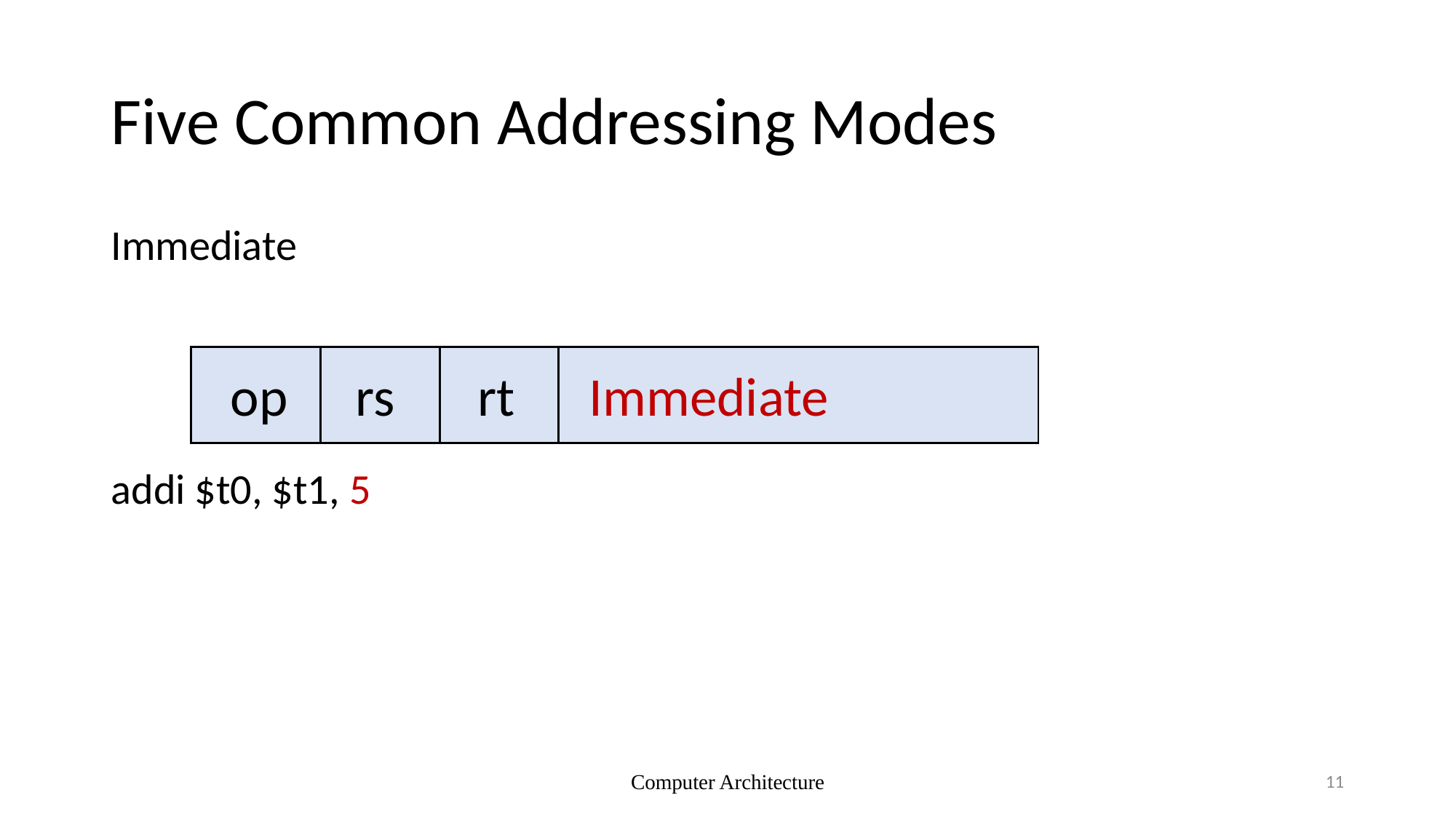

# Five Common Addressing Modes
Immediate

addi $t0, $t1, 5

rt
Immediate
rs
op
Computer Architecture
11